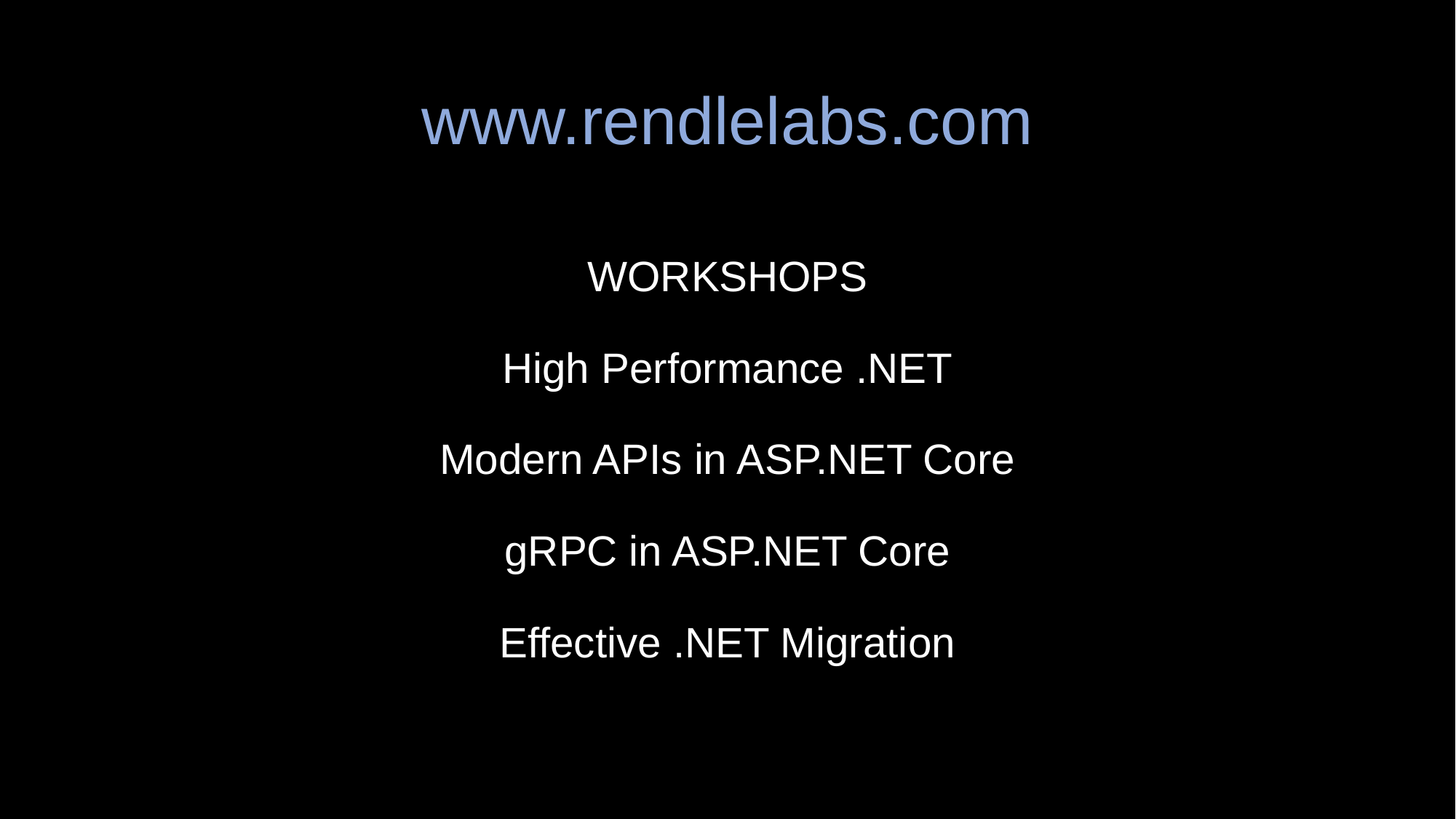

# www.rendlelabs.com
WORKSHOPS
High Performance .NET
Modern APIs in ASP.NET Core
gRPC in ASP.NET Core
Effective .NET Migration